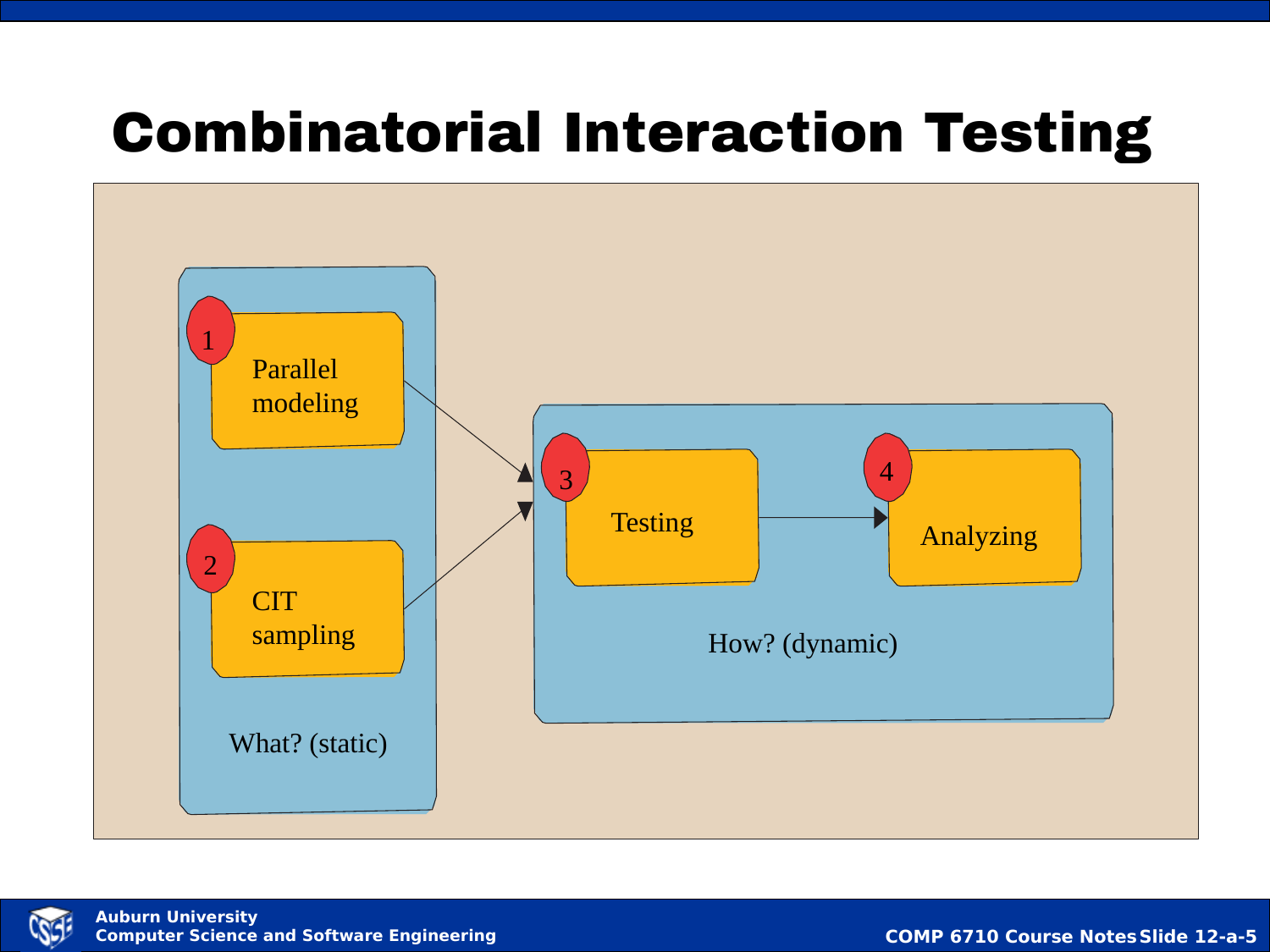

# Combinatorial Interaction Testing

1
Parallel modeling
4
3
Testing
Analyzing
2
CIT sampling
How? (dynamic)
What? (static)